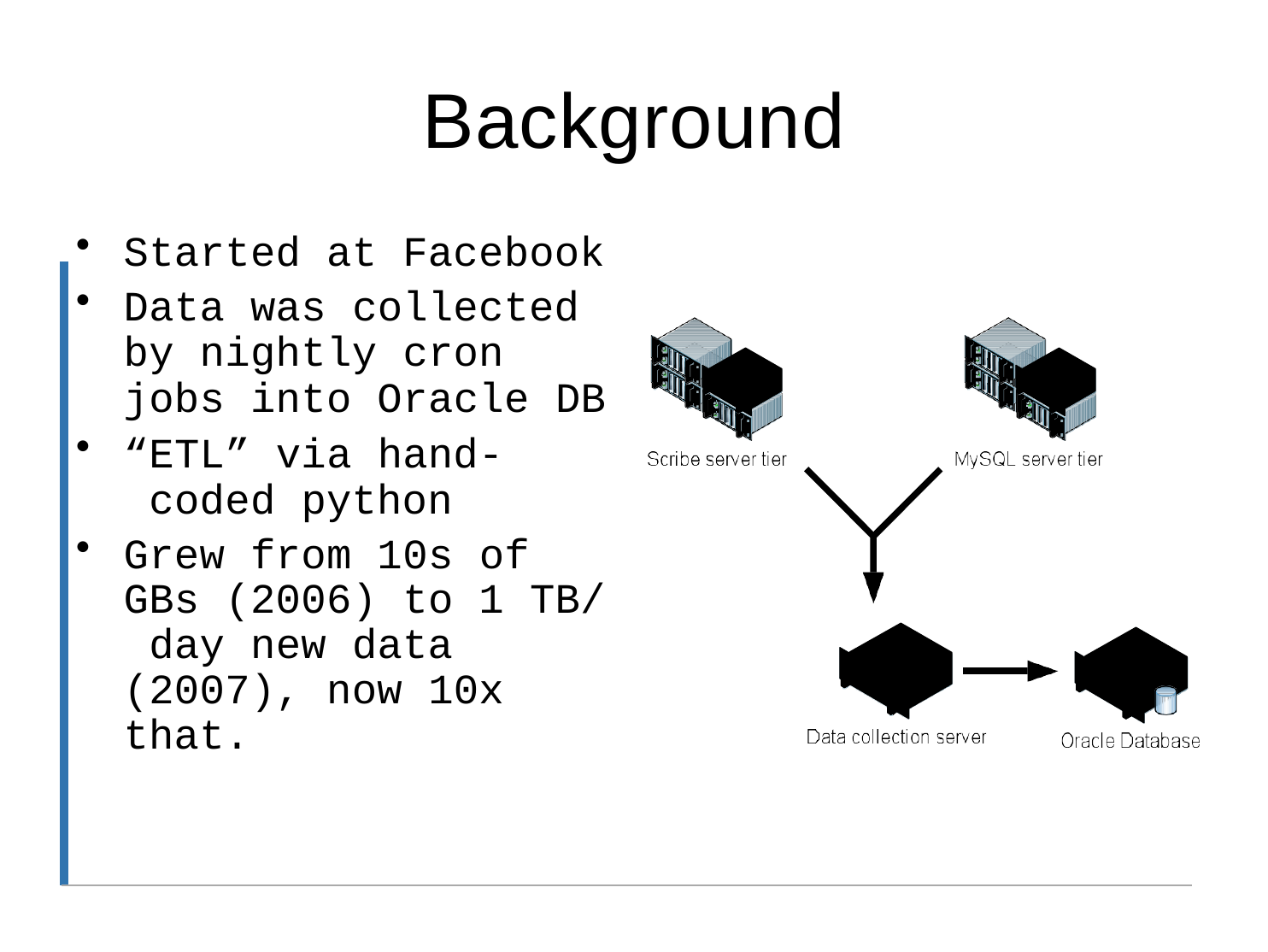

# Background
Started at Facebook
Data was collected  by nightly cron  jobs into Oracle DB
“ETL” via hand-  coded python
Grew from 10s of  GBs (2006) to 1 TB/  day new data  (2007), now 10x  that.